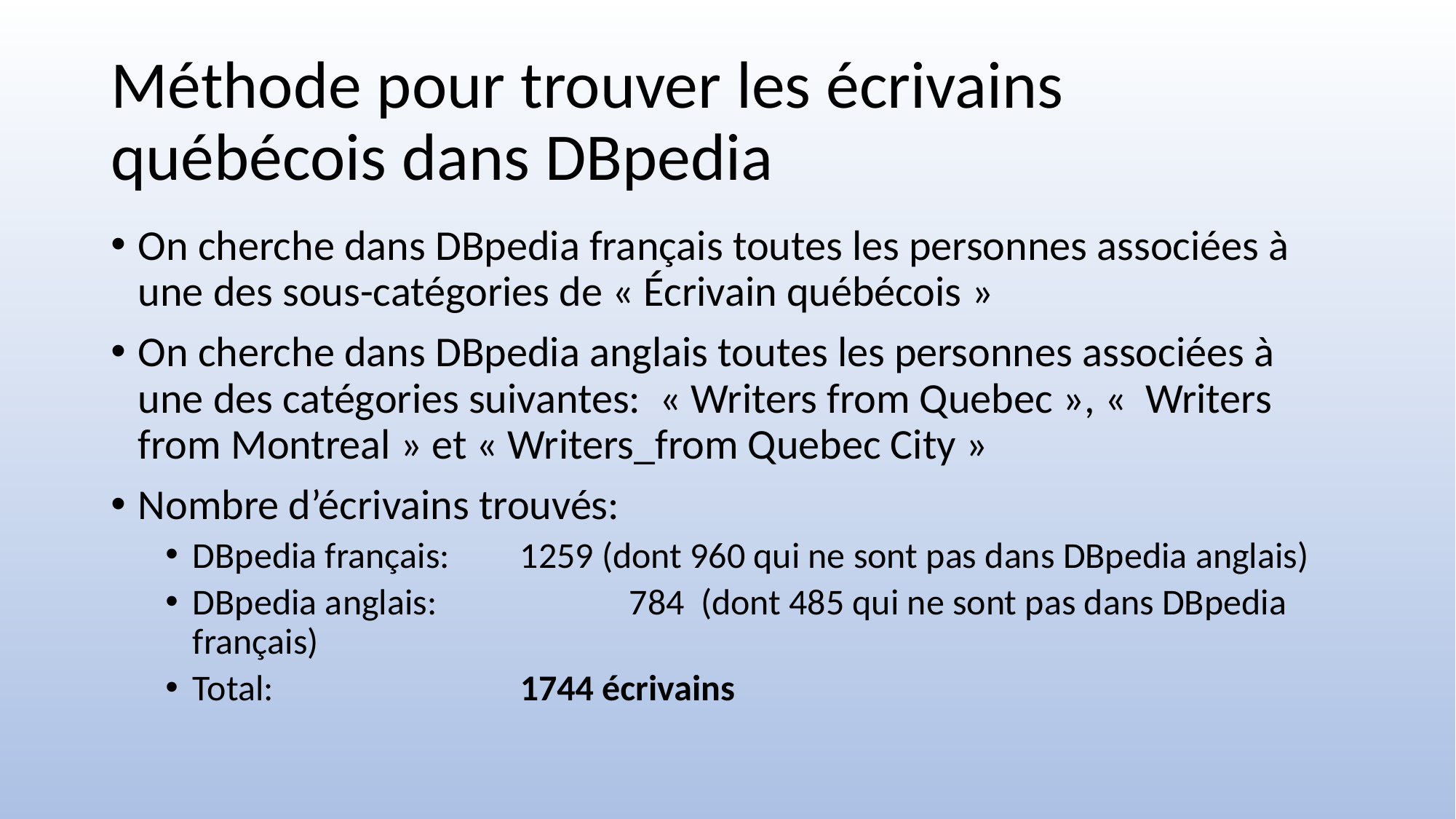

# Méthode pour trouver les écrivains québécois dans DBpedia
On cherche dans DBpedia français toutes les personnes associées à une des sous-catégories de « Écrivain québécois »
On cherche dans DBpedia anglais toutes les personnes associées à une des catégories suivantes:  « Writers from Quebec », «  Writers from Montreal » et « Writers_from Quebec City »
Nombre d’écrivains trouvés:
DBpedia français:	1259 (dont 960 qui ne sont pas dans DBpedia anglais)
DBpedia anglais:		784  (dont 485 qui ne sont pas dans DBpedia français)
Total:			1744 écrivains